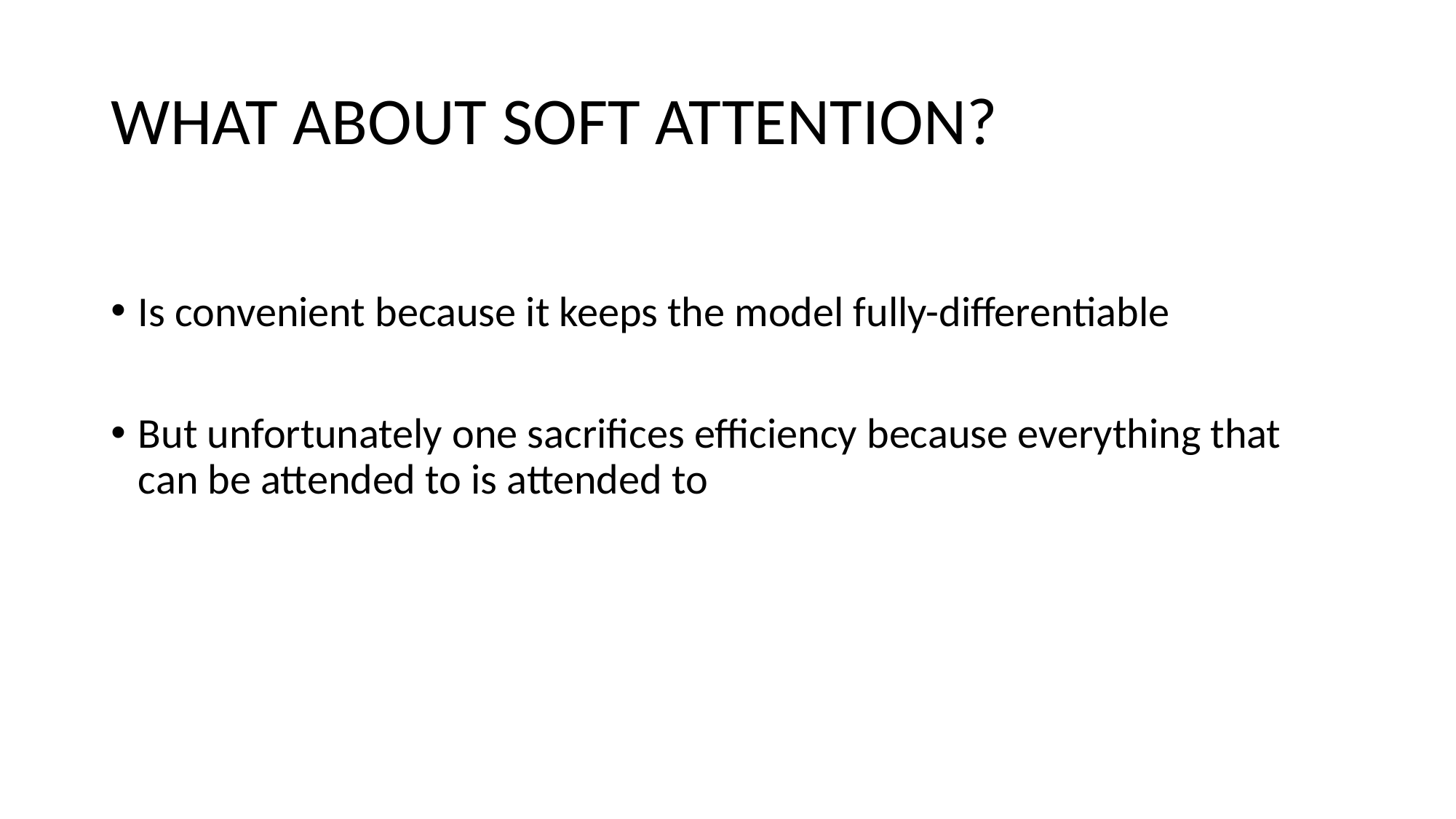

# WHAT ABOUT SOFT ATTENTION?

Is convenient because it keeps the model fully-differentiable

But unfortunately one sacrifices efficiency because everything that can be attended to is attended to